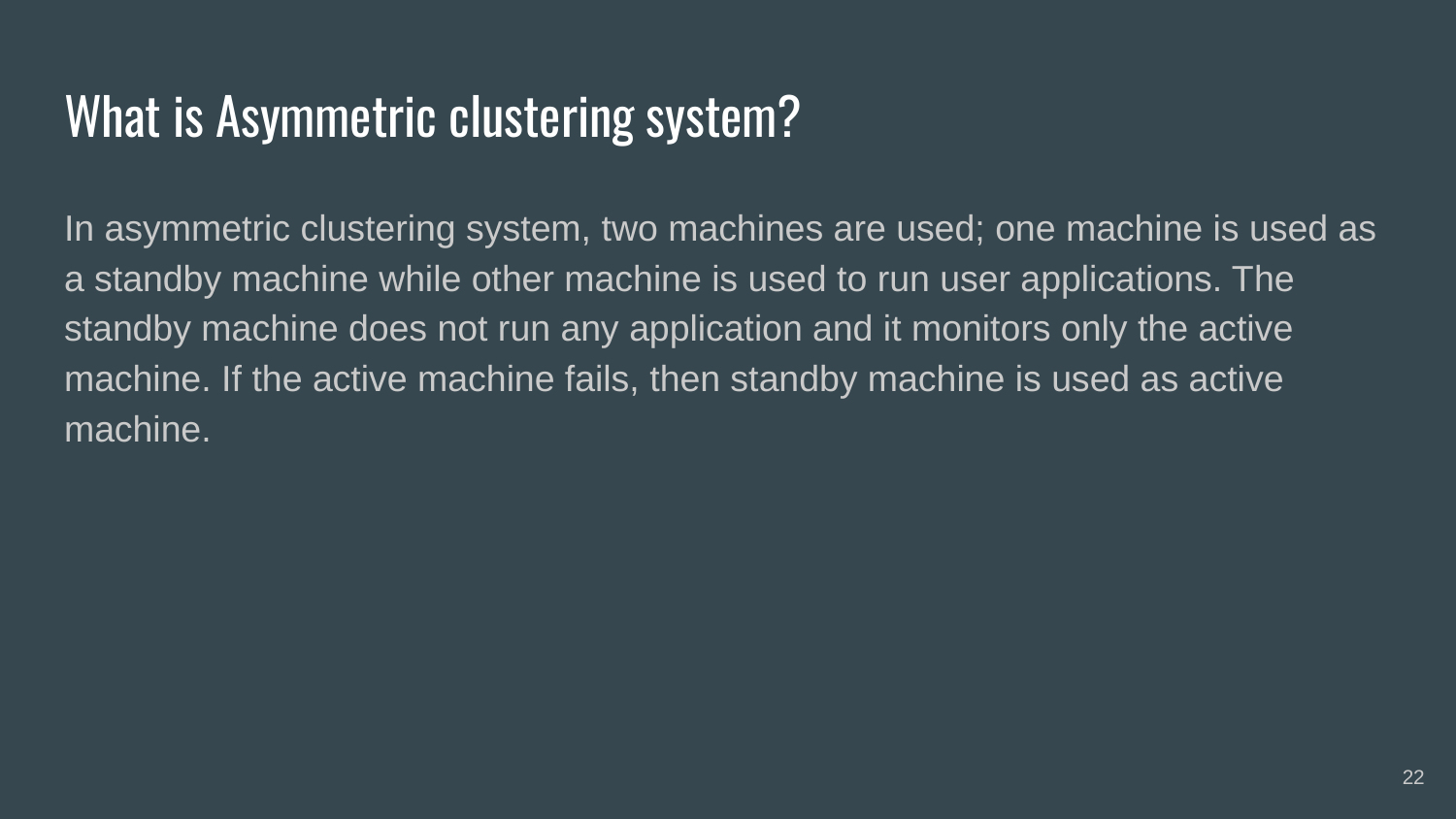

# What is Asymmetric clustering system?
In asymmetric clustering system, two machines are used; one machine is used as a standby machine while other machine is used to run user applications. The standby machine does not run any application and it monitors only the active machine. If the active machine fails, then standby machine is used as active machine.
22